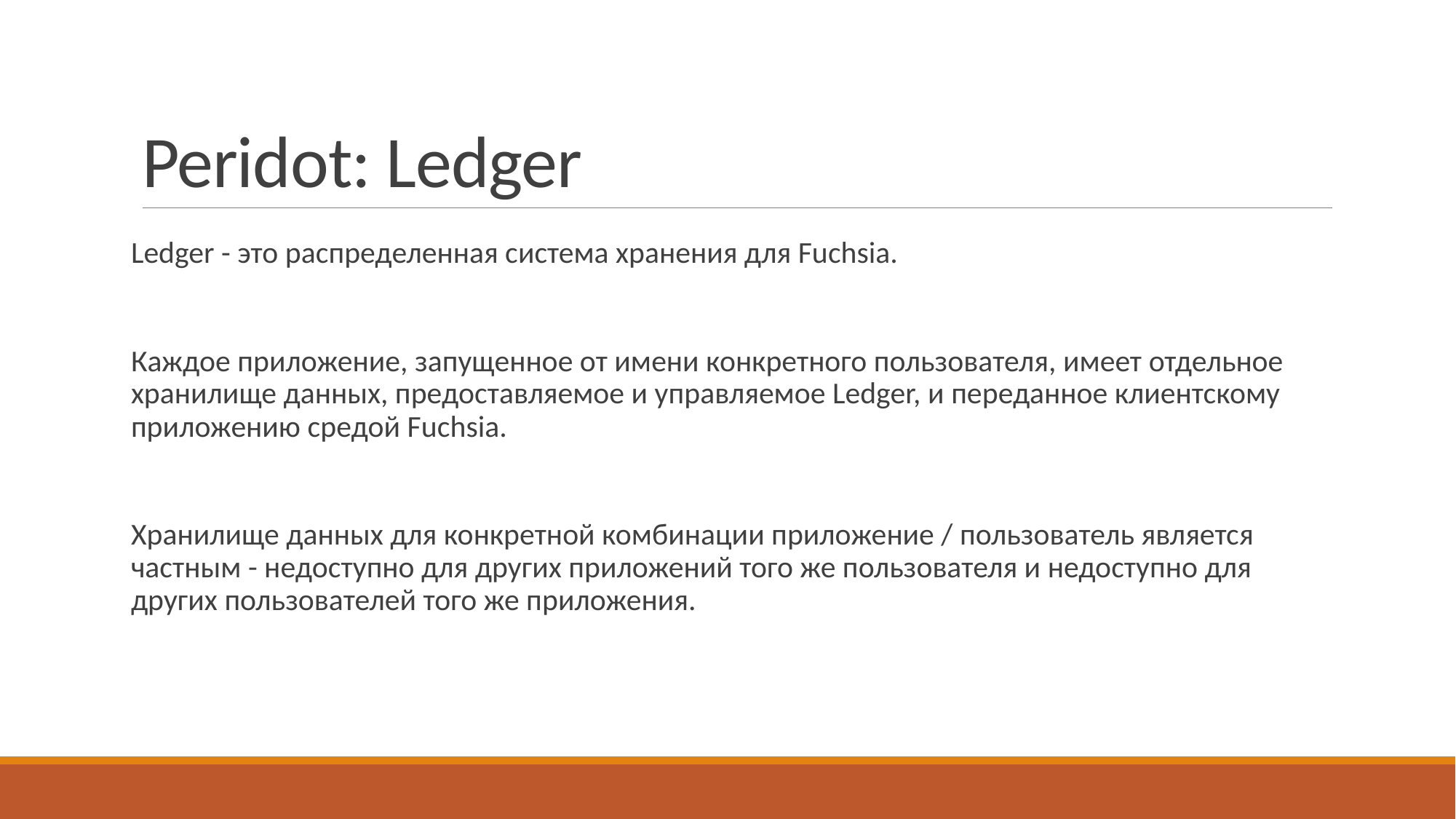

# Peridot: Ledger
Ledger - это распределенная система хранения для Fuchsia.

Каждое приложение, запущенное от имени конкретного пользователя, имеет отдельное хранилище данных, предоставляемое и управляемое Ledger, и переданное клиентскому приложению средой Fuchsia.

Хранилище данных для конкретной комбинации приложение / пользователь является частным - недоступно для других приложений того же пользователя и недоступно для других пользователей того же приложения.